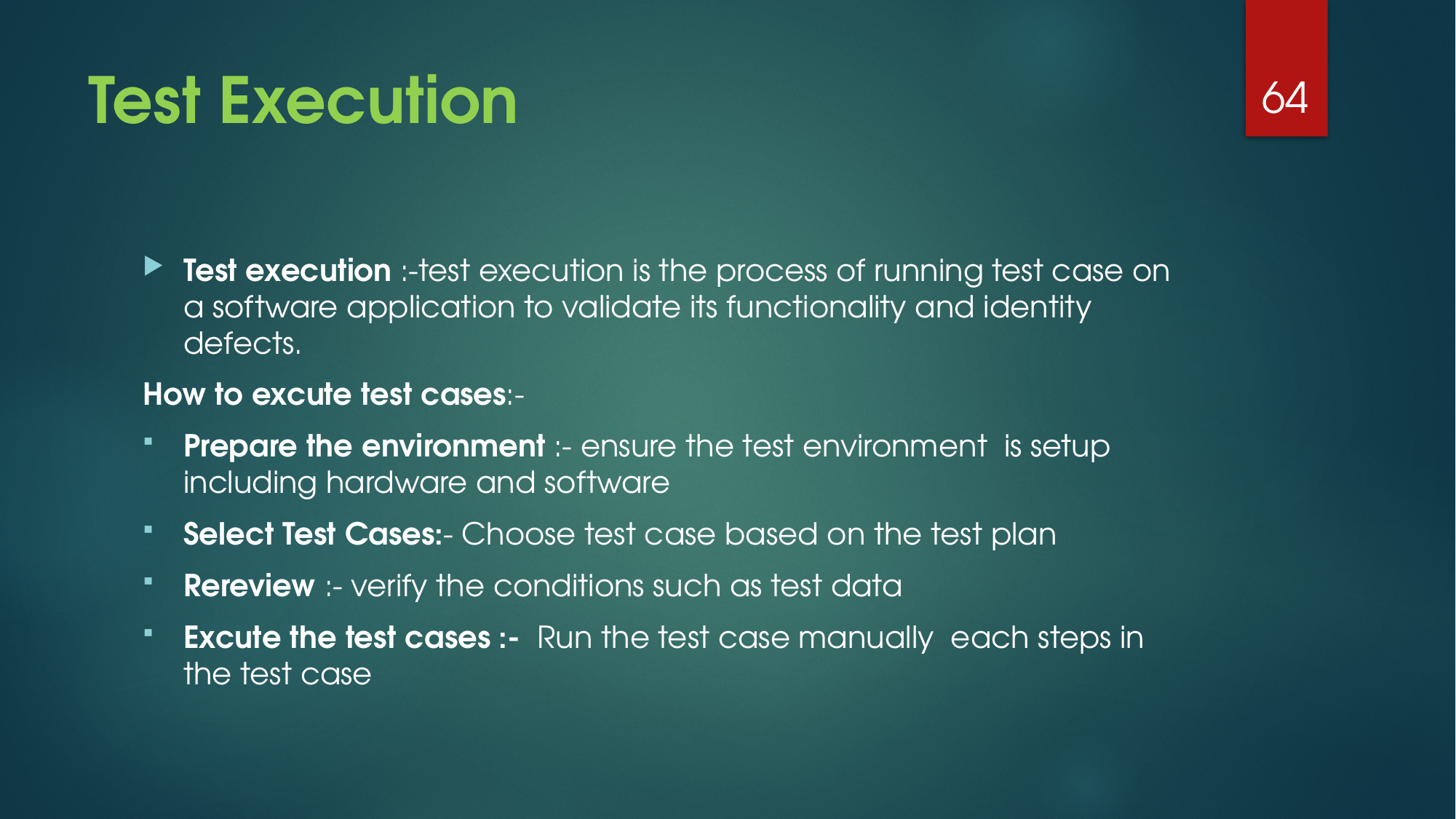

64
# Test Execution
Test execution :-test execution is the process of running test case on a software application to validate its functionality and identity defects.
How to excute test cases:-
Prepare the environment :- ensure the test environment  is setup including hardware and software
Select Test Cases:- Choose test case based on the test plan
Rereview :- verify the conditions such as test data
Excute the test cases :-  Run the test case manually  each steps in the test case